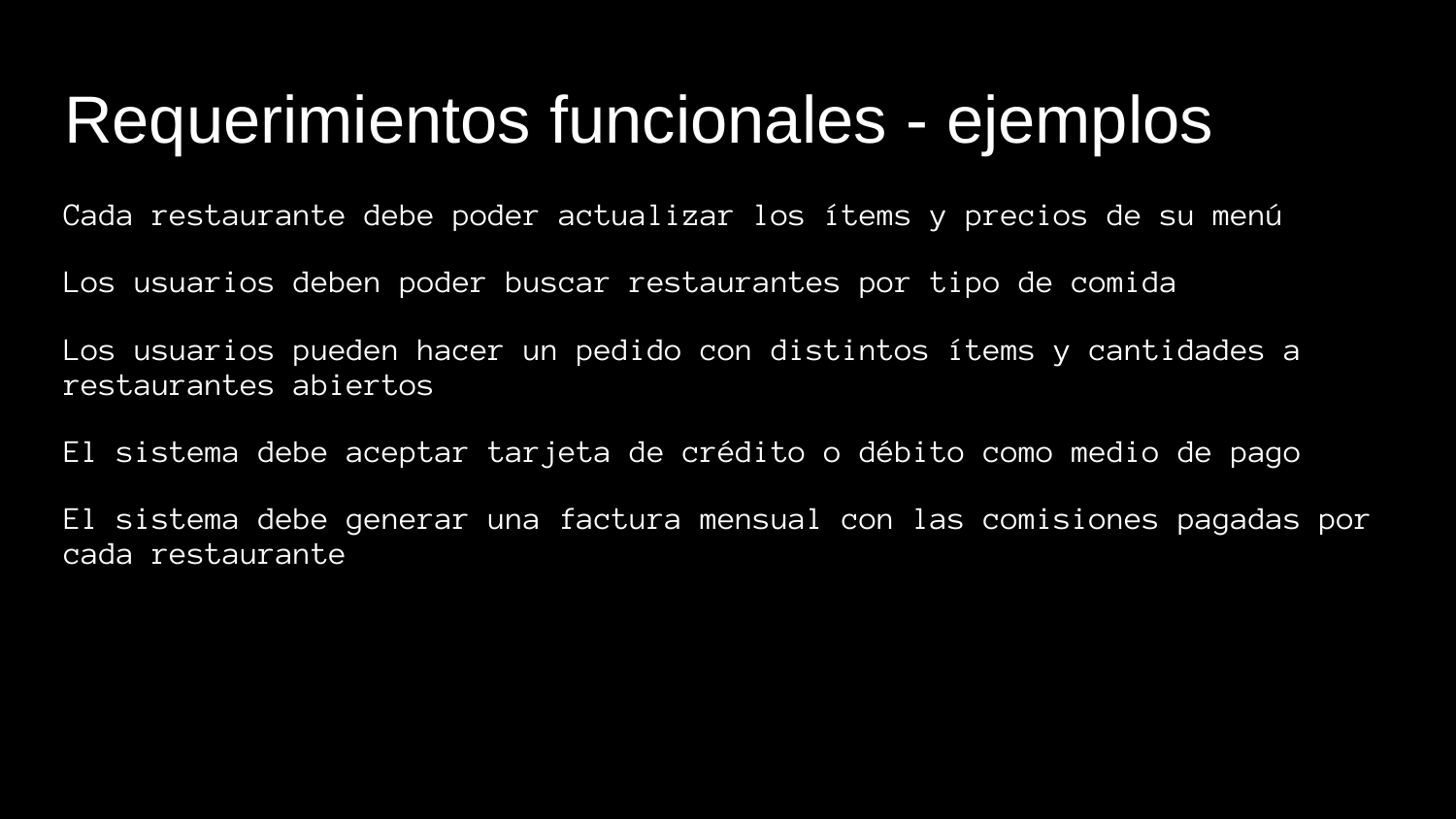

# Requerimientos funcionales - ejemplos
Cada restaurante debe poder actualizar los ítems y precios de su menú
Los usuarios deben poder buscar restaurantes por tipo de comida
Los usuarios pueden hacer un pedido con distintos ítems y cantidades a restaurantes abiertos
El sistema debe aceptar tarjeta de crédito o débito como medio de pago
El sistema debe generar una factura mensual con las comisiones pagadas por cada restaurante